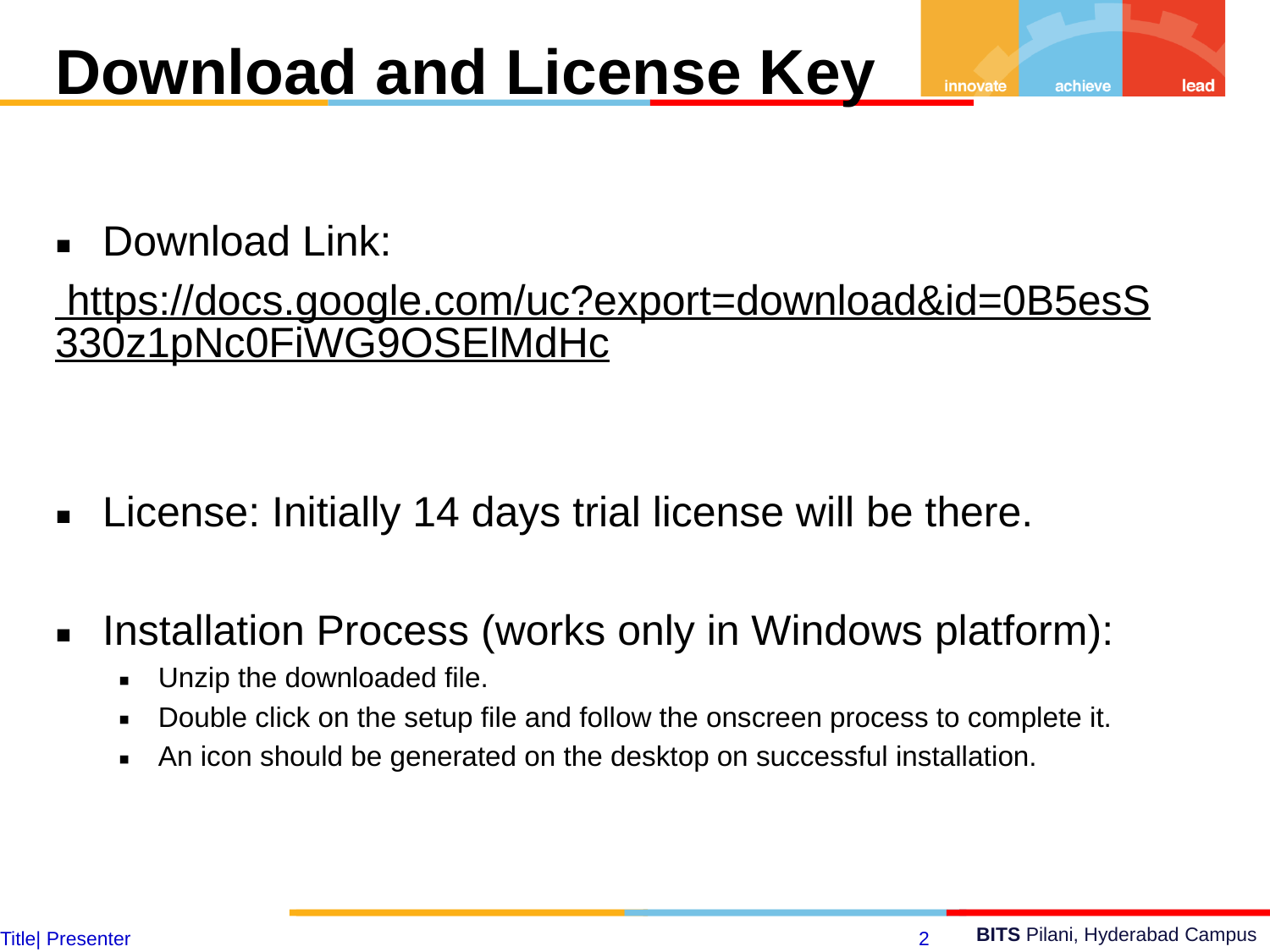

Download and License Key
Download Link:
 https://docs.google.com/uc?export=download&id=0B5esS330z1pNc0FiWG9OSElMdHc

License: Initially 14 days trial license will be there.

Installation Process (works only in Windows platform):
Unzip the downloaded file.
Double click on the setup file and follow the onscreen process to complete it.
An icon should be generated on the desktop on successful installation.